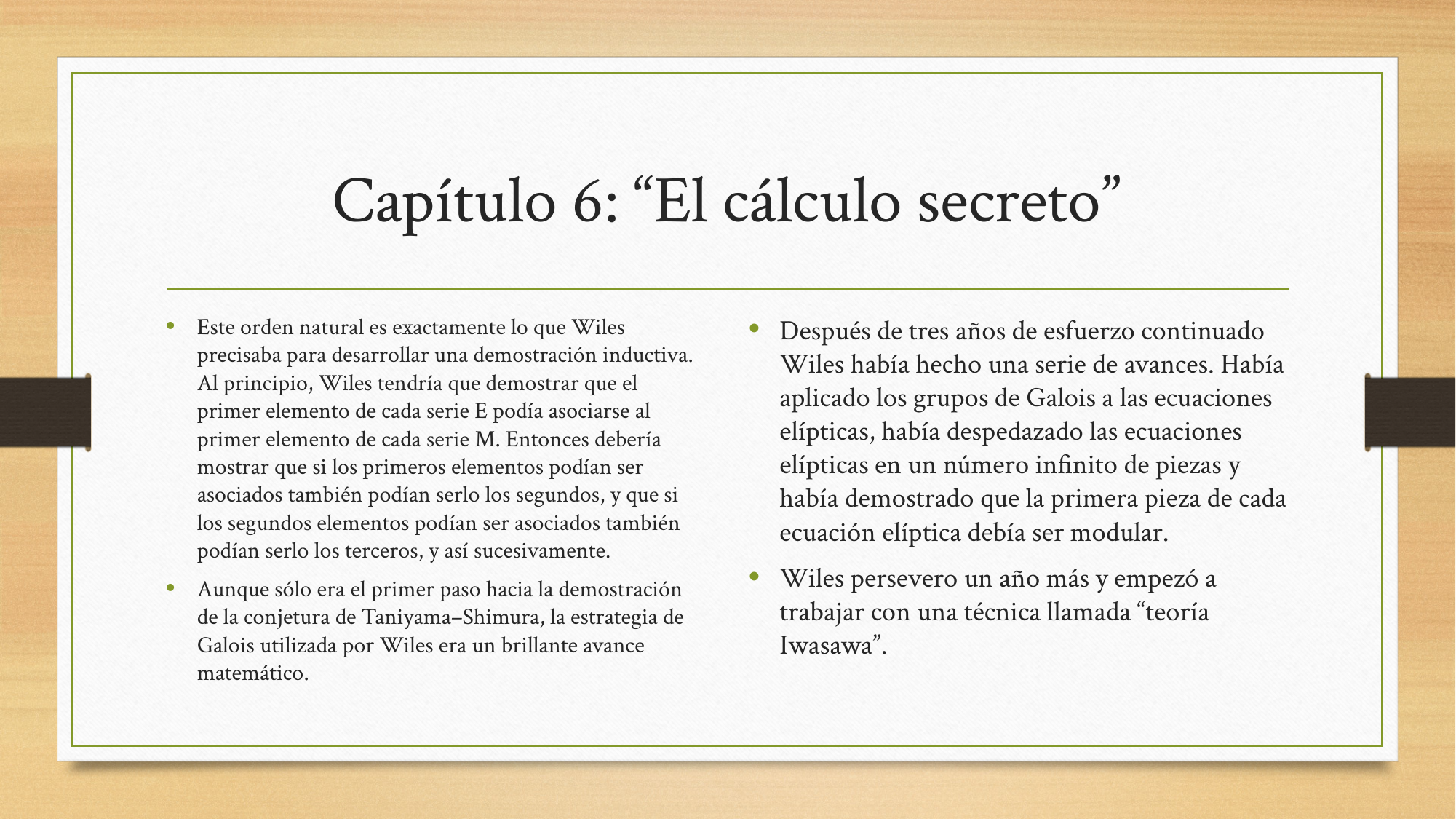

# Capítulo 6: “El cálculo secreto”
Este orden natural es exactamente lo que Wiles precisaba para desarrollar una demostración inductiva. Al principio, Wiles tendría que demostrar que el primer elemento de cada serie E podía asociarse al primer elemento de cada serie M. Entonces debería mostrar que si los primeros elementos podían ser asociados también podían serlo los segundos, y que si los segundos elementos podían ser asociados también podían serlo los terceros, y así sucesivamente.
Aunque sólo era el primer paso hacia la demostración de la conjetura de Taniyama–Shimura, la estrategia de Galois utilizada por Wiles era un brillante avance matemático.
Después de tres años de esfuerzo continuado Wiles había hecho una serie de avances. Había aplicado los grupos de Galois a las ecuaciones elípticas, había despedazado las ecuaciones elípticas en un número infinito de piezas y había demostrado que la primera pieza de cada ecuación elíptica debía ser modular.
Wiles persevero un año más y empezó a trabajar con una técnica llamada “teoría Iwasawa”.